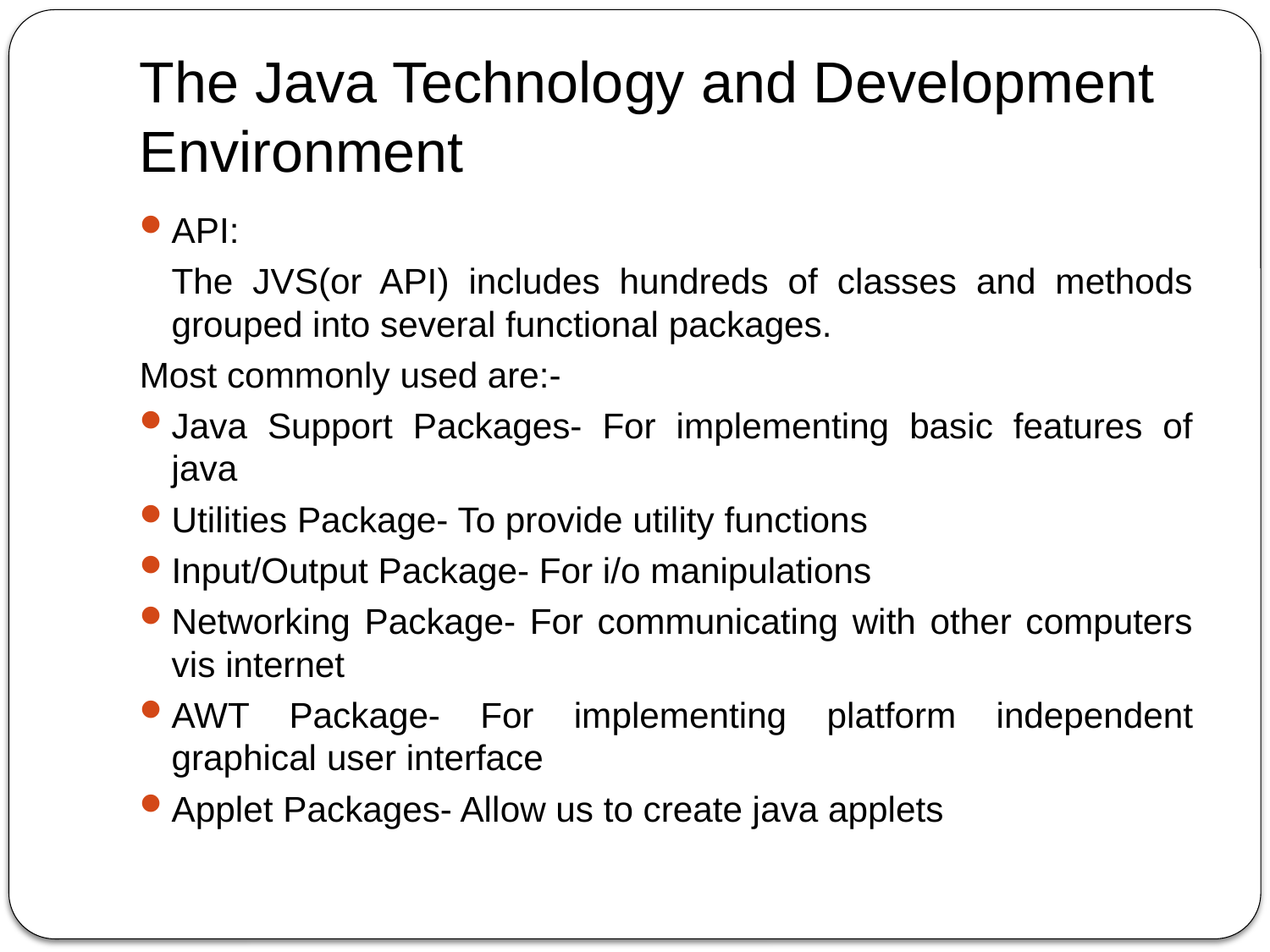

# The Java Technology and Development Environment
API:
	The JVS(or API) includes hundreds of classes and methods grouped into several functional packages.
Most commonly used are:-
Java Support Packages- For implementing basic features of java
Utilities Package- To provide utility functions
Input/Output Package- For i/o manipulations
Networking Package- For communicating with other computers vis internet
AWT Package- For implementing platform independent graphical user interface
Applet Packages- Allow us to create java applets